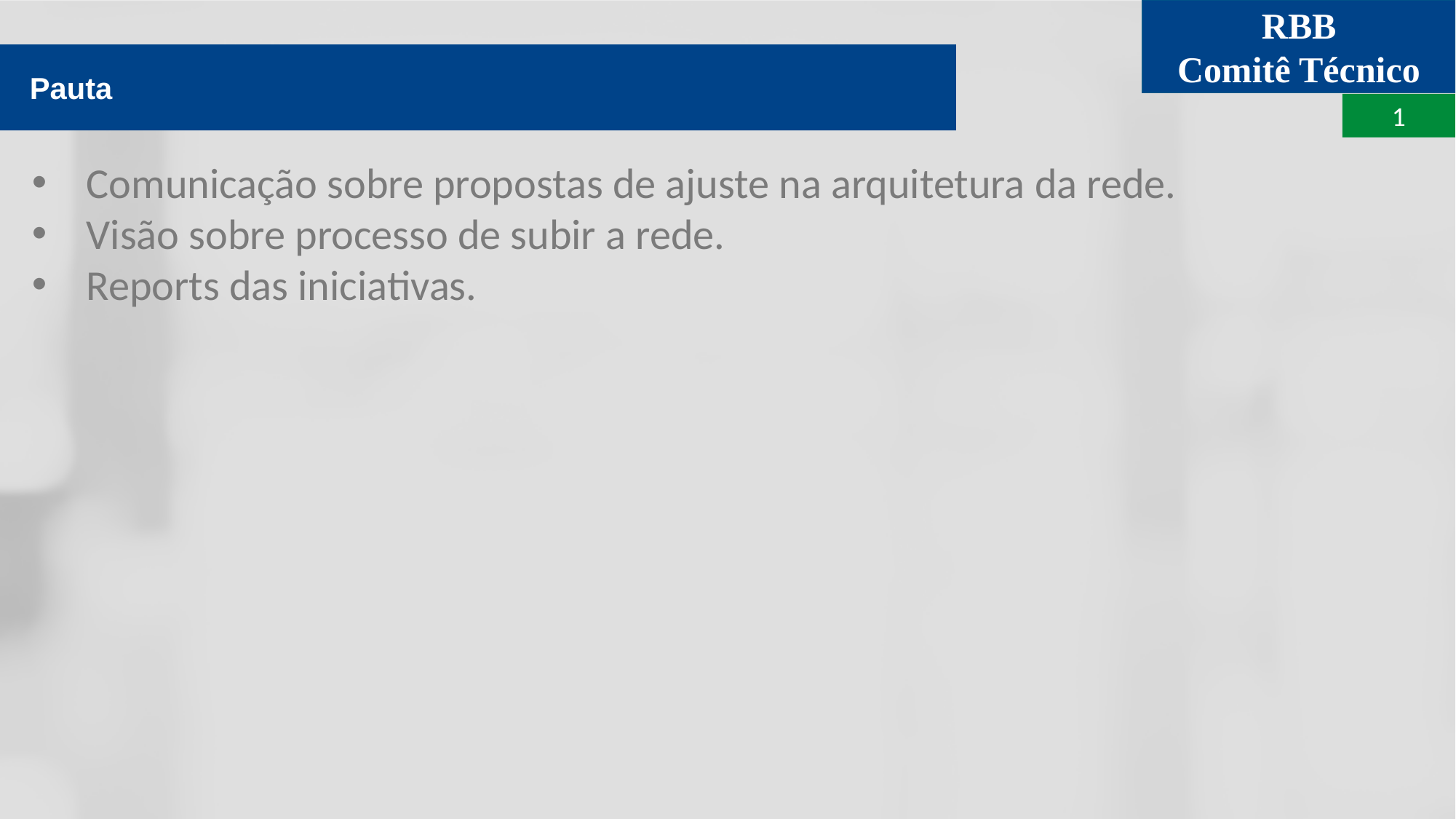

Pauta
Comunicação sobre propostas de ajuste na arquitetura da rede.
Visão sobre processo de subir a rede.
Reports das iniciativas.